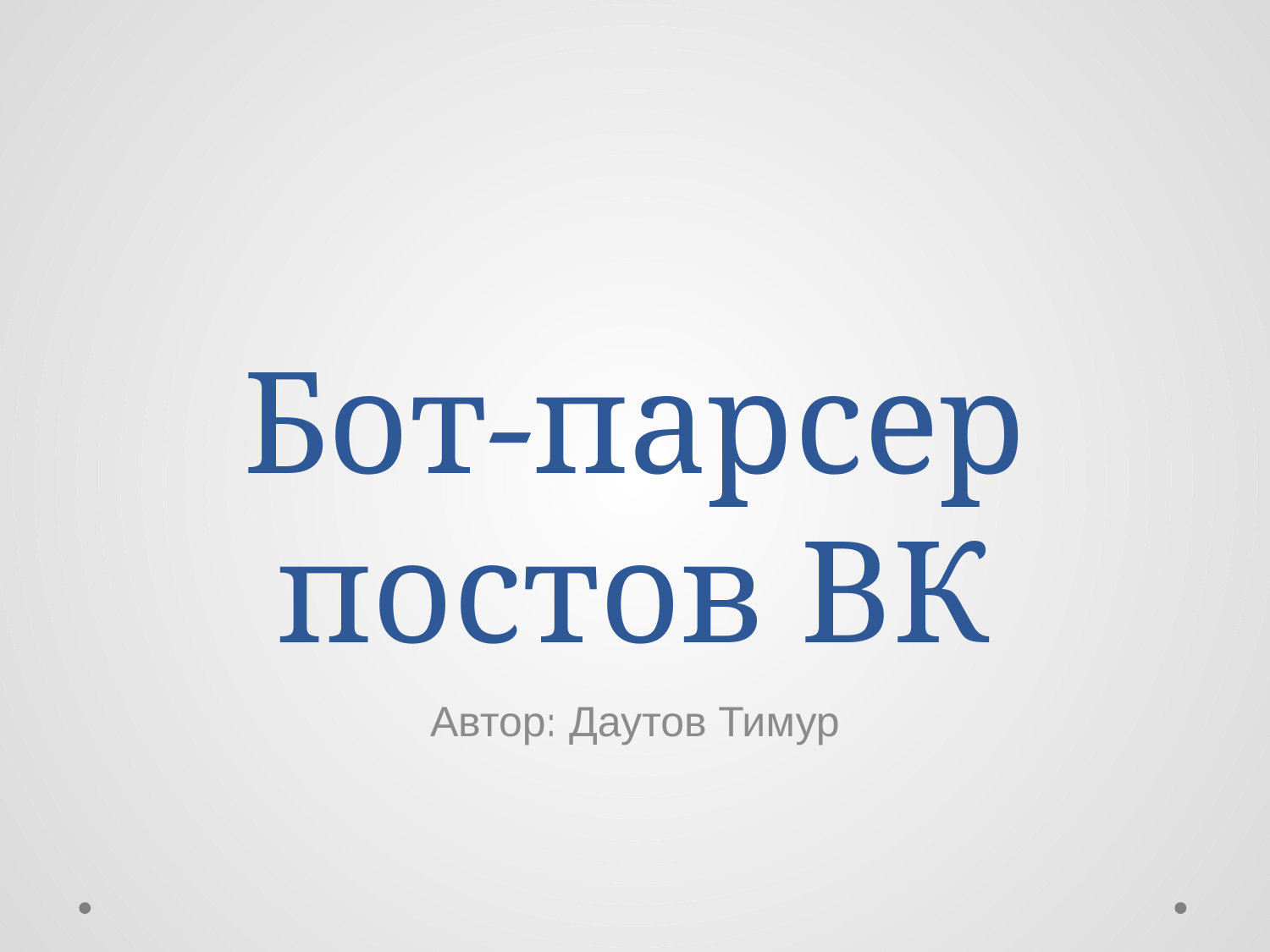

# Бот-парсер постов ВК
Автор: Даутов Тимур